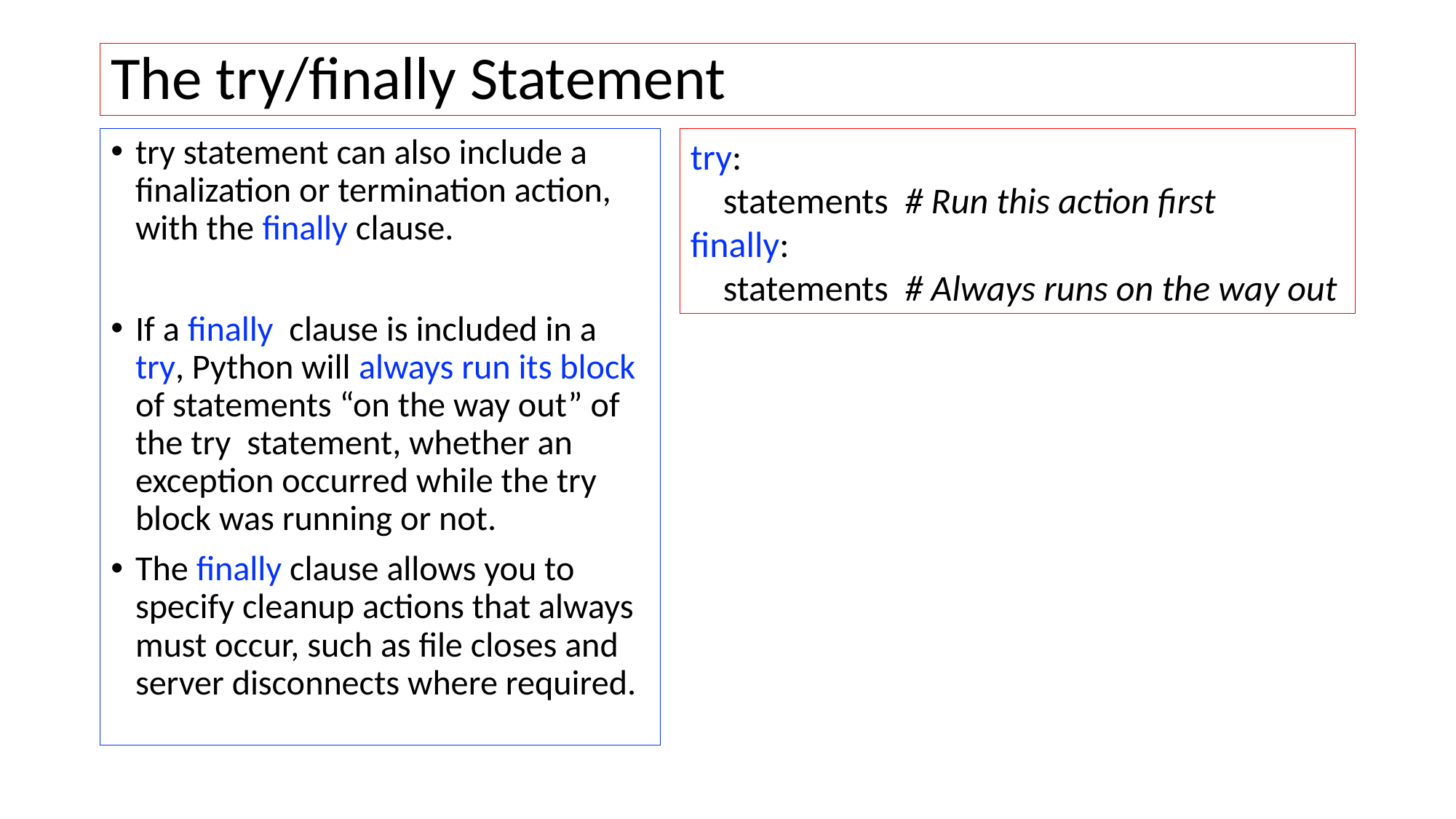

# The try/finally Statement
try statement can also include a finalization or termination action, with the finally clause.

If a finally  clause is included in a try, Python will always run its block of statements “on the way out” of the try  statement, whether an exception occurred while the try  block was running or not.
The finally clause allows you to specify cleanup actions that always must occur, such as file closes and server disconnects where required.
try:
    statements  # Run this action first
finally:
    statements  # Always runs on the way out